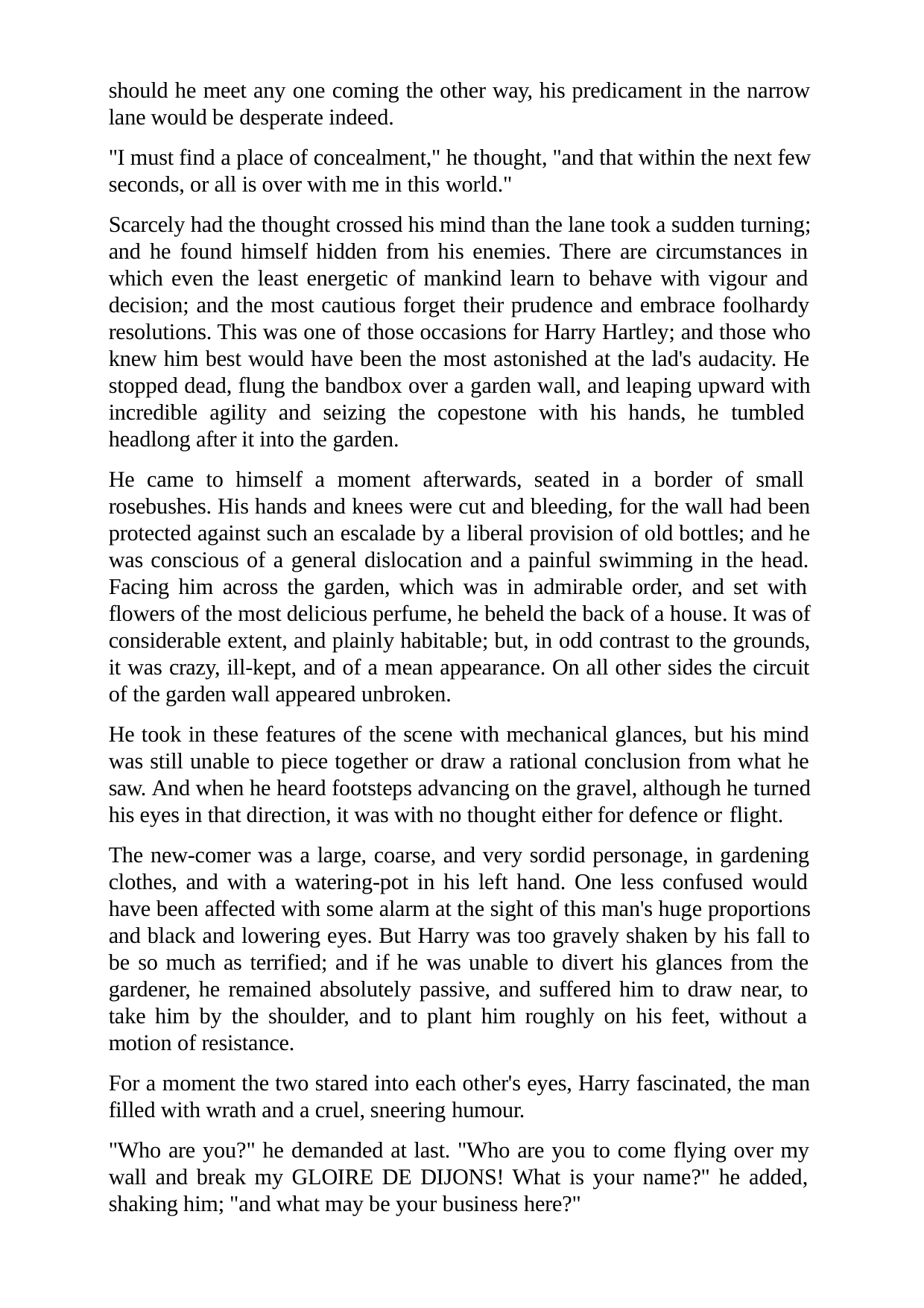

should he meet any one coming the other way, his predicament in the narrow  lane would be desperate indeed.
"I must find a place of concealment," he thought, "and that within the next few  seconds, or all is over with me in this world."
Scarcely had the thought crossed his mind than the lane took a sudden turning;  and he found himself hidden from his enemies. There are circumstances in  which even the least energetic of mankind learn to behave with vigour and  decision; and the most cautious forget their prudence and embrace foolhardy  resolutions. This was one of those occasions for Harry Hartley; and those who  knew him best would have been the most astonished at the lad's audacity. He  stopped dead, flung the bandbox over a garden wall, and leaping upward with  incredible agility and seizing the copestone with his hands, he tumbled  headlong after it into the garden.
He came to himself a moment afterwards, seated in a border of small  rosebushes. His hands and knees were cut and bleeding, for the wall had been  protected against such an escalade by a liberal provision of old bottles; and he  was conscious of a general dislocation and a painful swimming in the head.  Facing him across the garden, which was in admirable order, and set with  flowers of the most delicious perfume, he beheld the back of a house. It was of  considerable extent, and plainly habitable; but, in odd contrast to the grounds,  it was crazy, ill-kept, and of a mean appearance. On all other sides the circuit  of the garden wall appeared unbroken.
He took in these features of the scene with mechanical glances, but his mind  was still unable to piece together or draw a rational conclusion from what he  saw. And when he heard footsteps advancing on the gravel, although he turned  his eyes in that direction, it was with no thought either for defence or flight.
The new-comer was a large, coarse, and very sordid personage, in gardening  clothes, and with a watering-pot in his left hand. One less confused would  have been affected with some alarm at the sight of this man's huge proportions  and black and lowering eyes. But Harry was too gravely shaken by his fall to  be so much as terrified; and if he was unable to divert his glances from the  gardener, he remained absolutely passive, and suffered him to draw near, to  take him by the shoulder, and to plant him roughly on his feet, without a  motion of resistance.
For a moment the two stared into each other's eyes, Harry fascinated, the man  filled with wrath and a cruel, sneering humour.
"Who are you?" he demanded at last. "Who are you to come flying over my  wall and break my GLOIRE DE DIJONS! What is your name?" he added,  shaking him; "and what may be your business here?"